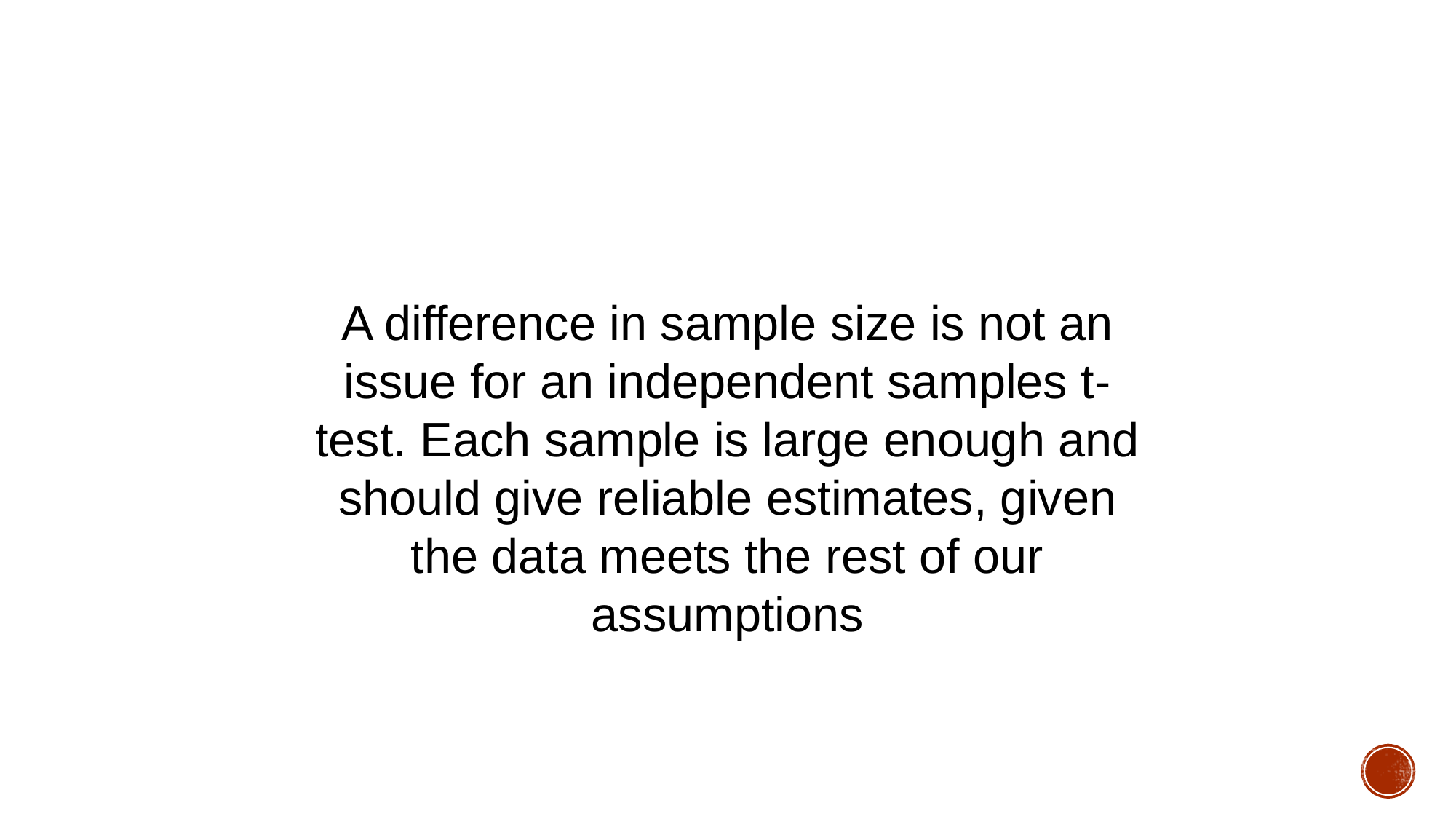

A difference in sample size is not an issue for an independent samples t-test. Each sample is large enough and should give reliable estimates, given the data meets the rest of our assumptions